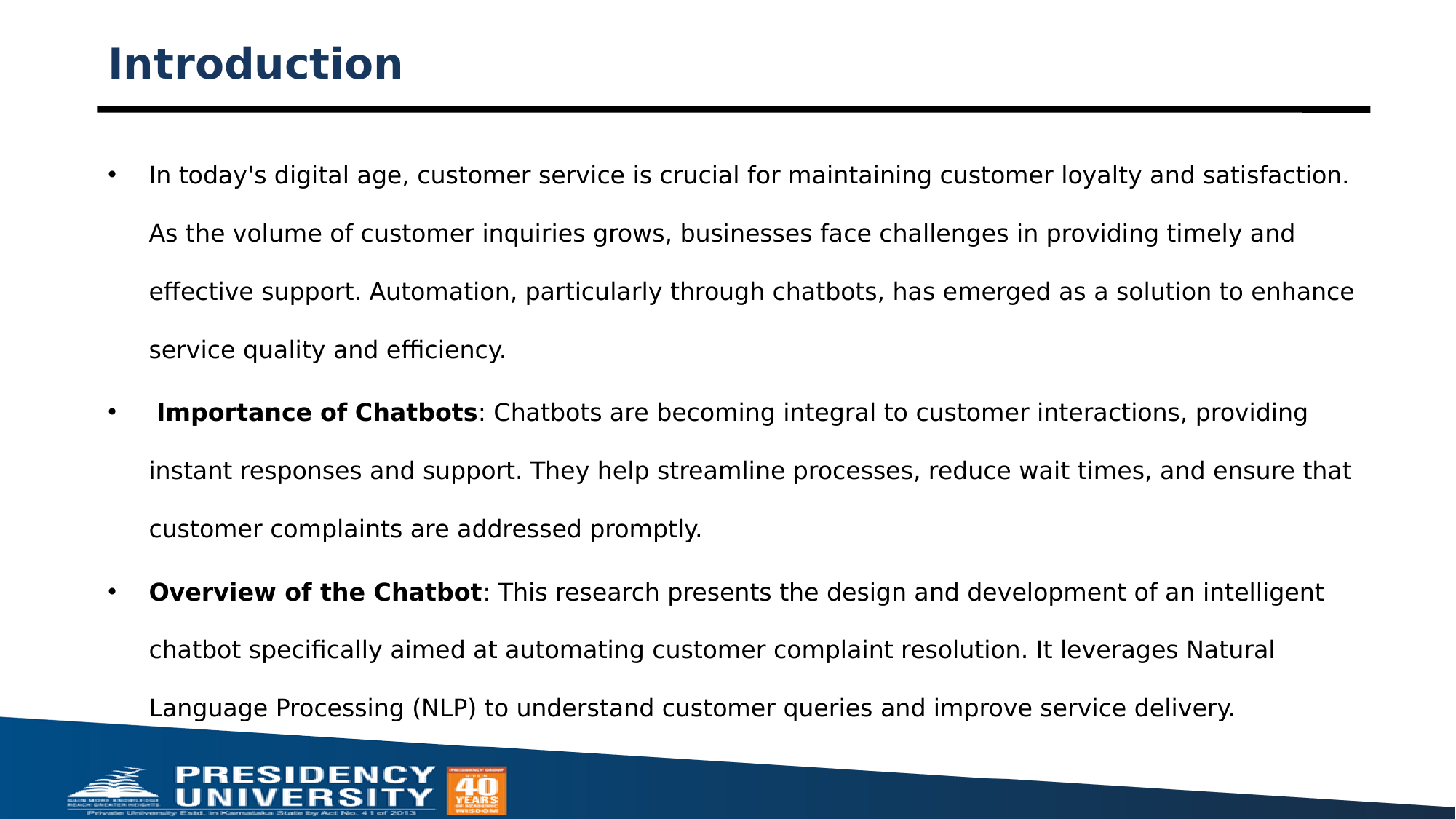

# Introduction
In today's digital age, customer service is crucial for maintaining customer loyalty and satisfaction. As the volume of customer inquiries grows, businesses face challenges in providing timely and effective support. Automation, particularly through chatbots, has emerged as a solution to enhance service quality and efficiency.
 Importance of Chatbots: Chatbots are becoming integral to customer interactions, providing instant responses and support. They help streamline processes, reduce wait times, and ensure that customer complaints are addressed promptly.
Overview of the Chatbot: This research presents the design and development of an intelligent chatbot specifically aimed at automating customer complaint resolution. It leverages Natural Language Processing (NLP) to understand customer queries and improve service delivery.